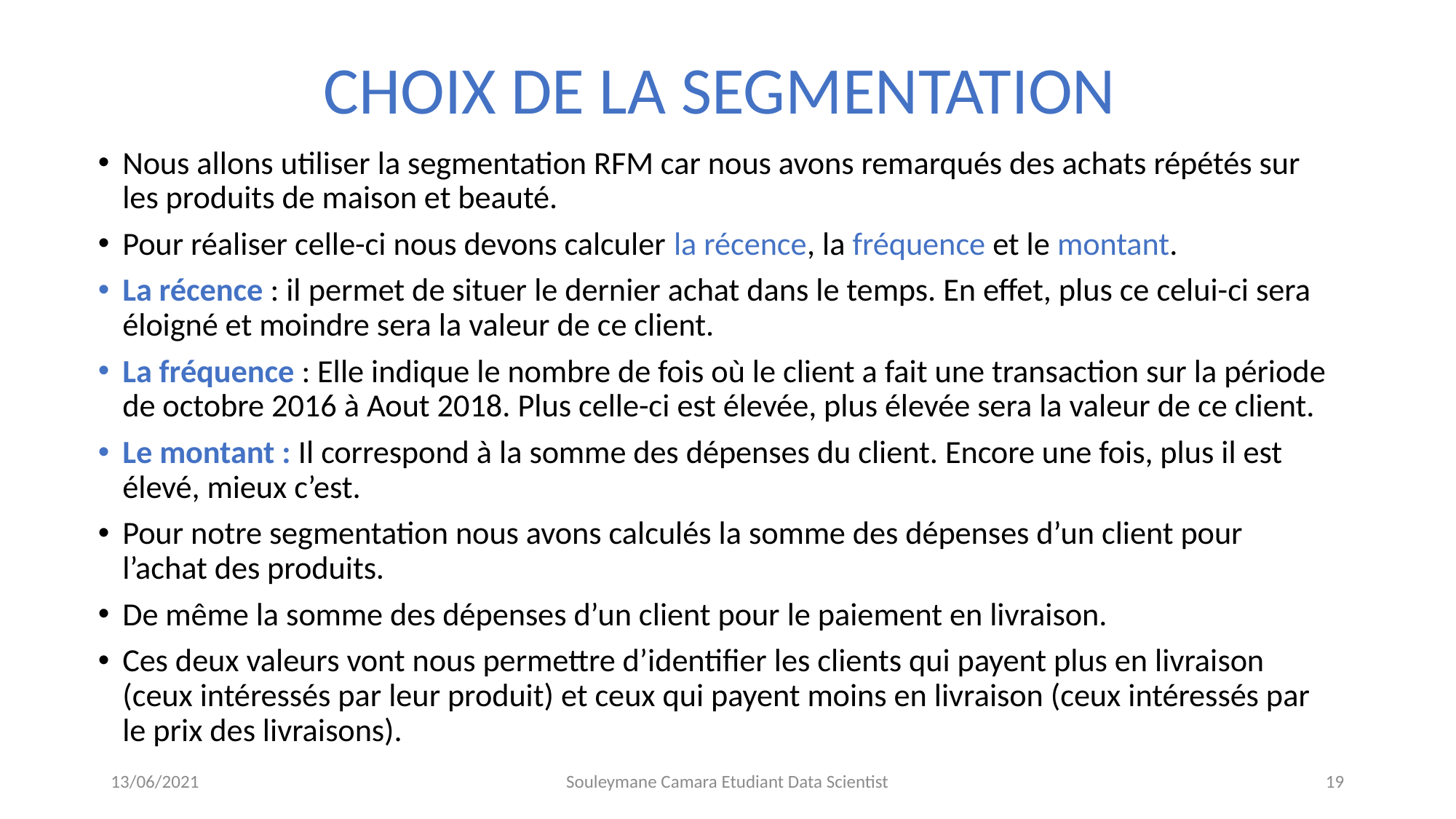

# CHOIX DE LA SEGMENTATION
Nous allons utiliser la segmentation RFM car nous avons remarqués des achats répétés sur les produits de maison et beauté.
Pour réaliser celle-ci nous devons calculer la récence, la fréquence et le montant.
La récence : il permet de situer le dernier achat dans le temps. En effet, plus ce celui-ci sera éloigné et moindre sera la valeur de ce client.
La fréquence : Elle indique le nombre de fois où le client a fait une transaction sur la période de octobre 2016 à Aout 2018. Plus celle-ci est élevée, plus élevée sera la valeur de ce client.
Le montant : Il correspond à la somme des dépenses du client. Encore une fois, plus il est élevé, mieux c’est.
Pour notre segmentation nous avons calculés la somme des dépenses d’un client pour l’achat des produits.
De même la somme des dépenses d’un client pour le paiement en livraison.
Ces deux valeurs vont nous permettre d’identifier les clients qui payent plus en livraison (ceux intéressés par leur produit) et ceux qui payent moins en livraison (ceux intéressés par le prix des livraisons).

13/06/2021
Souleymane Camara Etudiant Data Scientist
19